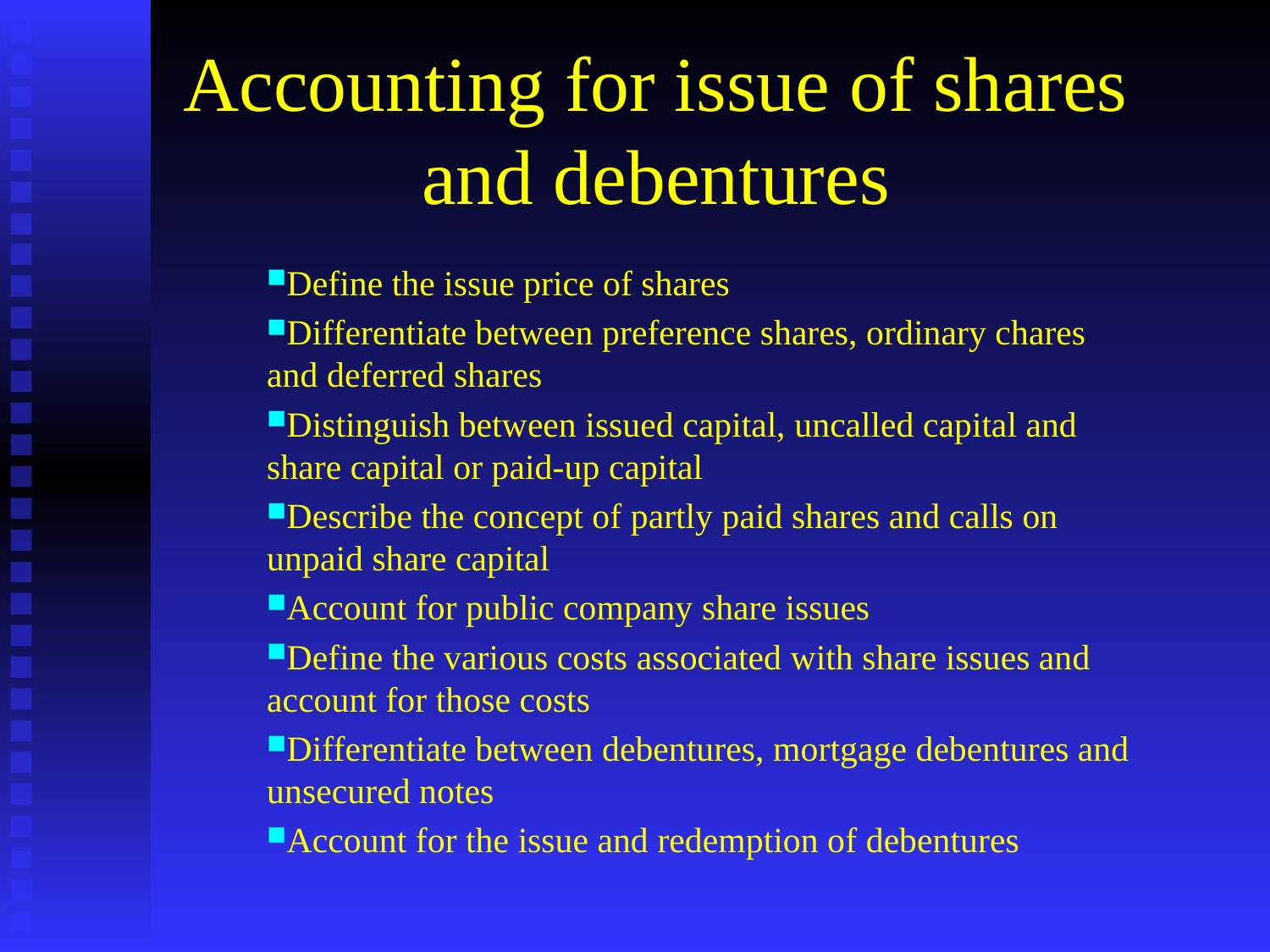

# Accounting for issue of shares and debentures
Define the issue price of shares
Differentiate between preference shares, ordinary chares and deferred shares
Distinguish between issued capital, uncalled capital and share capital or paid-up capital
Describe the concept of partly paid shares and calls on unpaid share capital
Account for public company share issues
Define the various costs associated with share issues and account for those costs
Differentiate between debentures, mortgage debentures and unsecured notes
Account for the issue and redemption of debentures